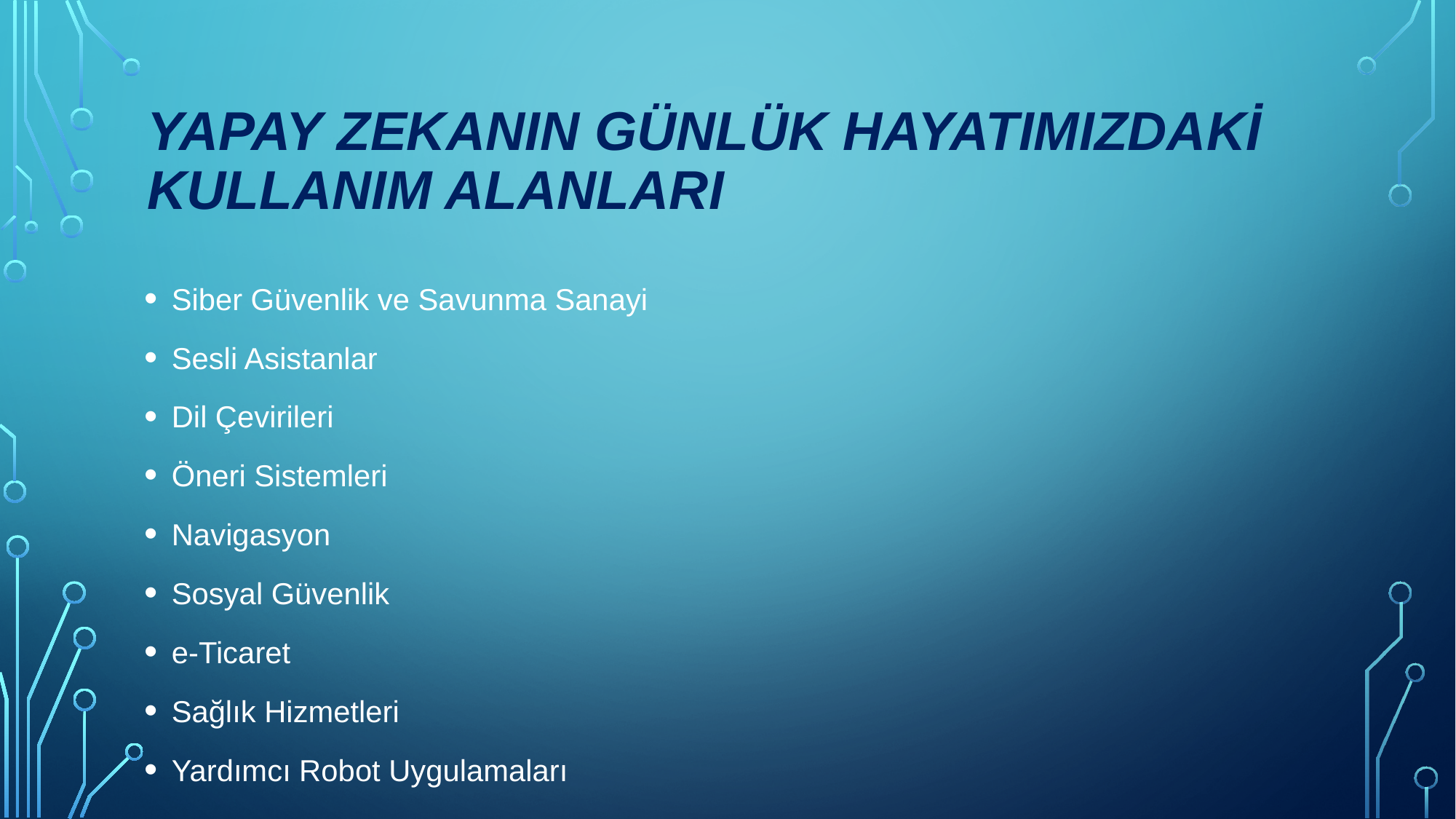

# Yapay zekanın günlük hayatımızdaki kullanım alanları
Siber Güvenlik ve Savunma Sanayi
Sesli Asistanlar
Dil Çevirileri
Öneri Sistemleri
Navigasyon
Sosyal Güvenlik
e-Ticaret
Sağlık Hizmetleri
Yardımcı Robot Uygulamaları